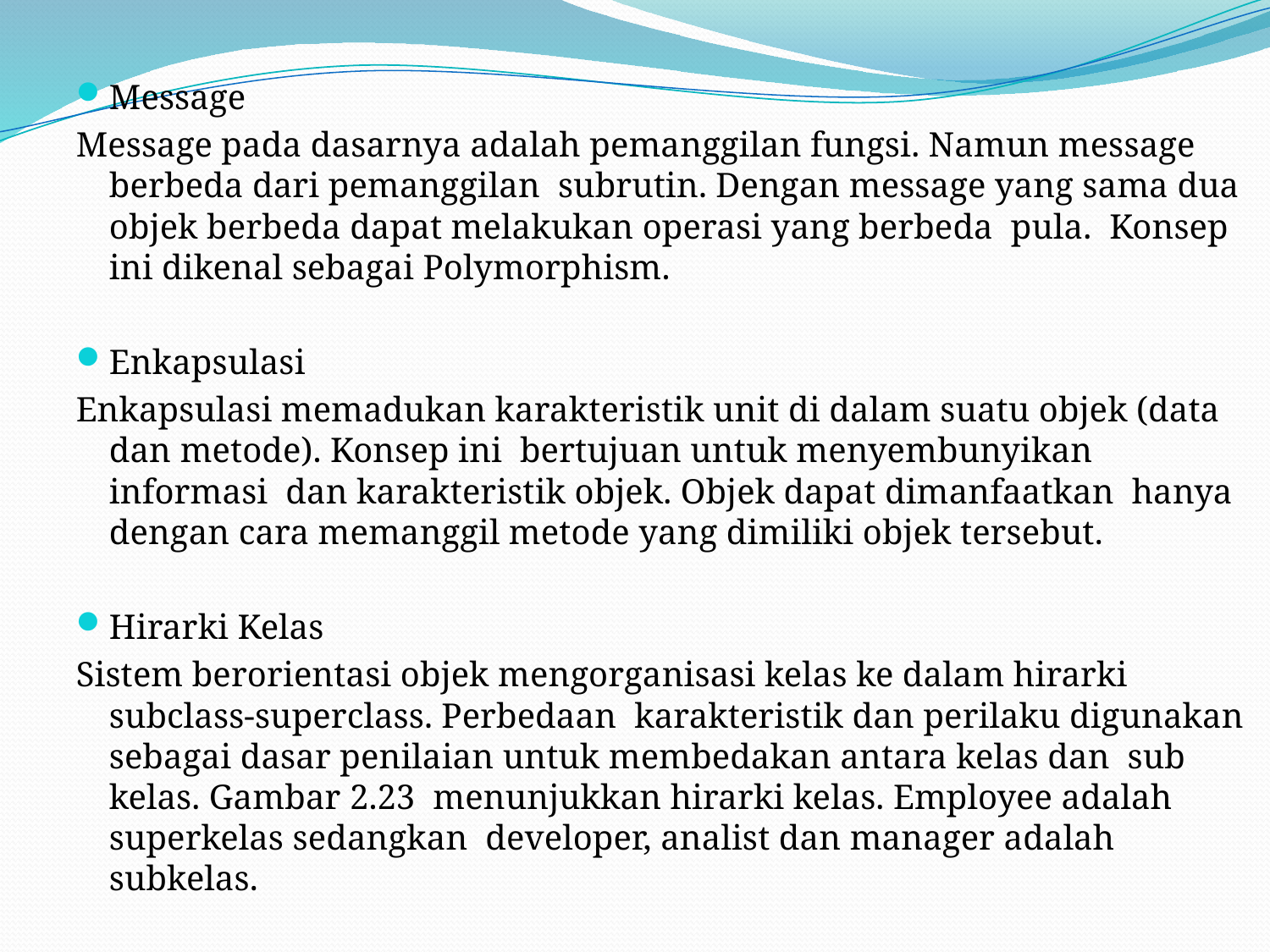

Message
Message pada dasarnya adalah pemanggilan fungsi. Namun message berbeda dari pemanggilan  subrutin. Dengan message yang sama dua objek berbeda dapat melakukan operasi yang berbeda  pula.  Konsep ini dikenal sebagai Polymorphism.

Enkapsulasi
Enkapsulasi memadukan karakteristik unit di dalam suatu objek (data dan metode). Konsep ini  bertujuan untuk menyembunyikan informasi  dan karakteristik objek. Objek dapat dimanfaatkan  hanya dengan cara memanggil metode yang dimiliki objek tersebut.

Hirarki Kelas
Sistem berorientasi objek mengorganisasi kelas ke dalam hirarki subclass-superclass. Perbedaan  karakteristik dan perilaku digunakan sebagai dasar penilaian untuk membedakan antara kelas dan  sub kelas. Gambar 2.23  menunjukkan hirarki kelas. Employee adalah superkelas sedangkan  developer, analist dan manager adalah subkelas.